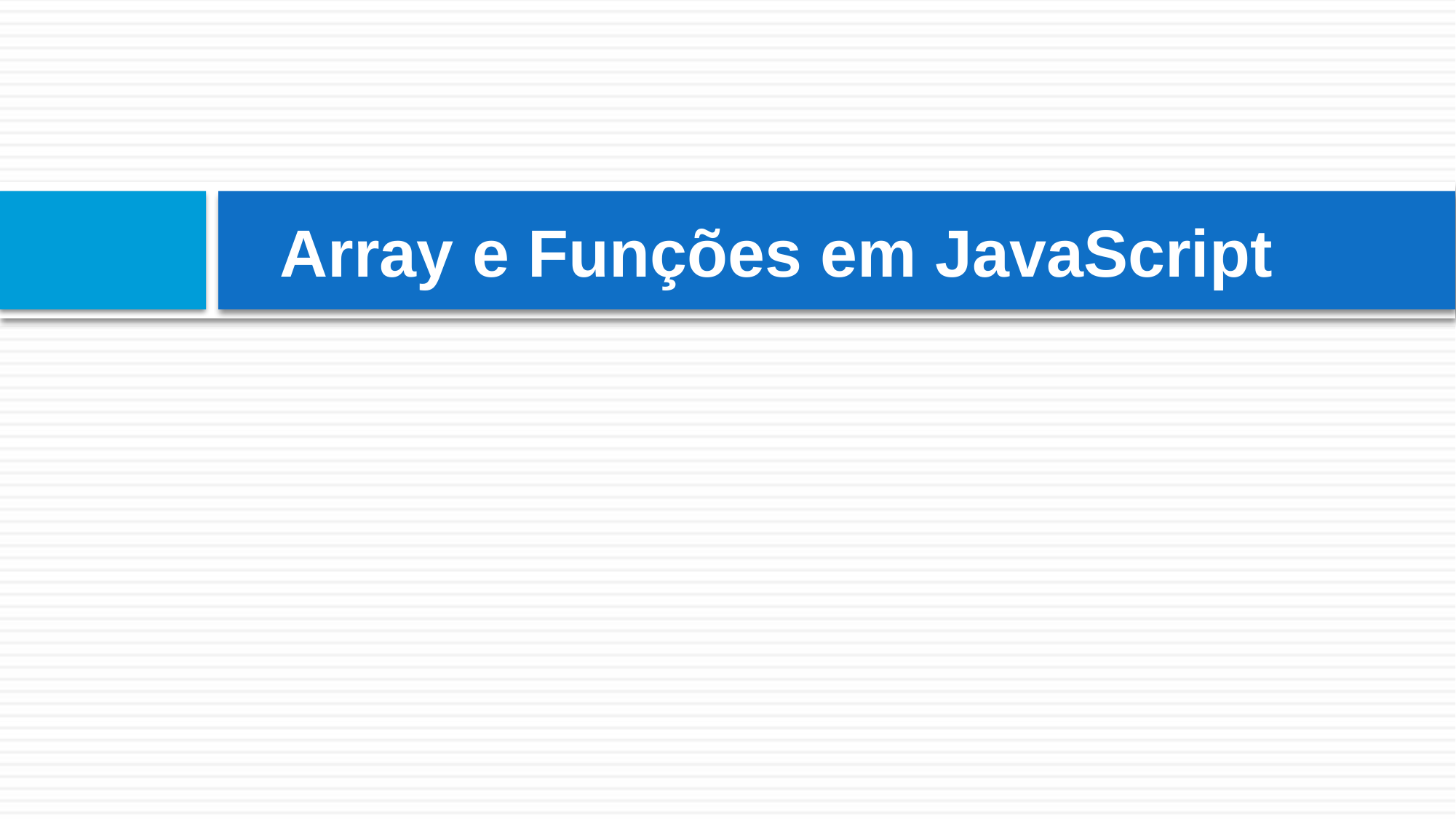

# Array e Funções em JavaScript
20